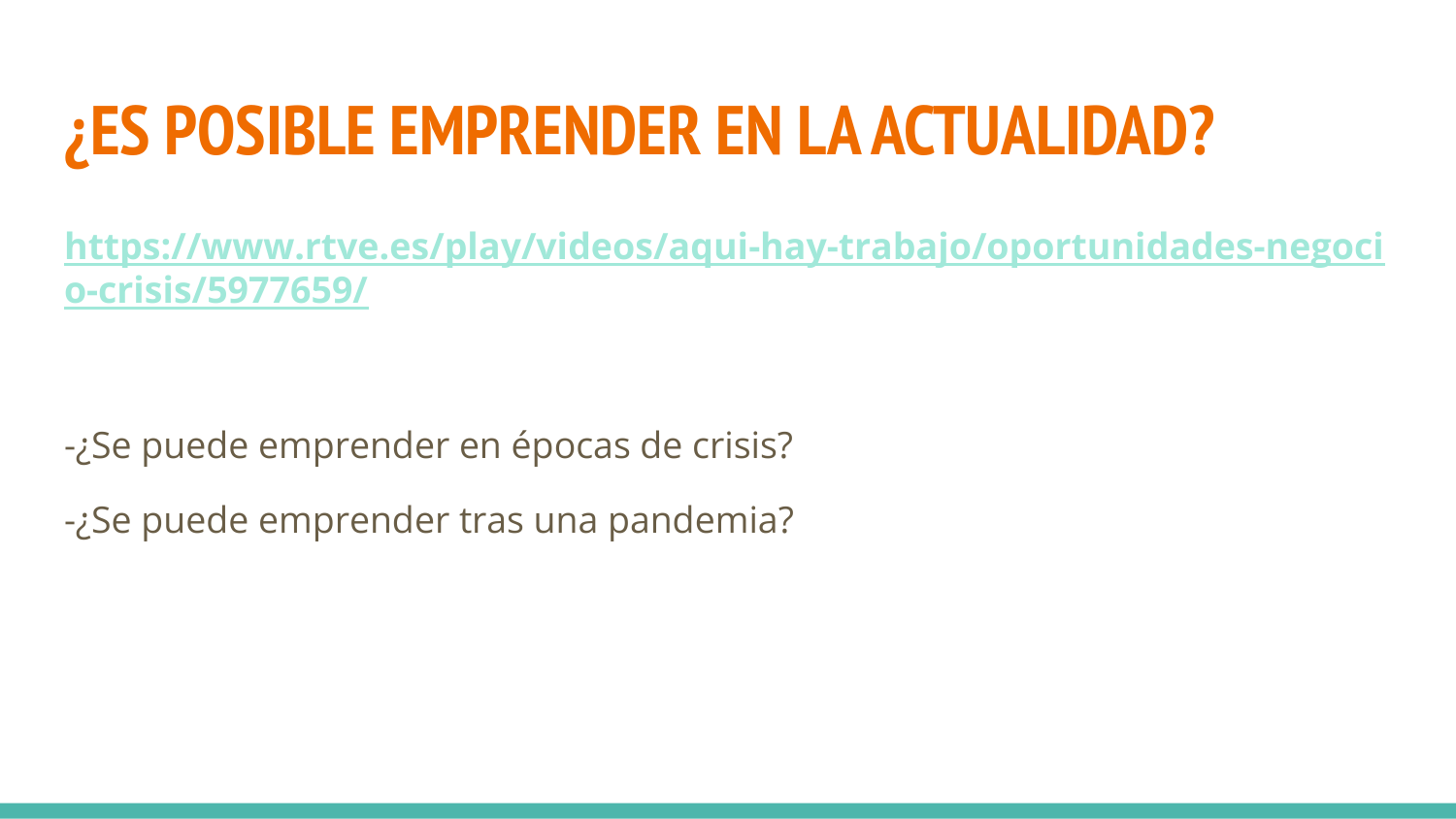

# ¿ES POSIBLE EMPRENDER EN LA ACTUALIDAD?
https://www.rtve.es/play/videos/aqui-hay-trabajo/oportunidades-negocio-crisis/5977659/

-¿Se puede emprender en épocas de crisis?
-¿Se puede emprender tras una pandemia?